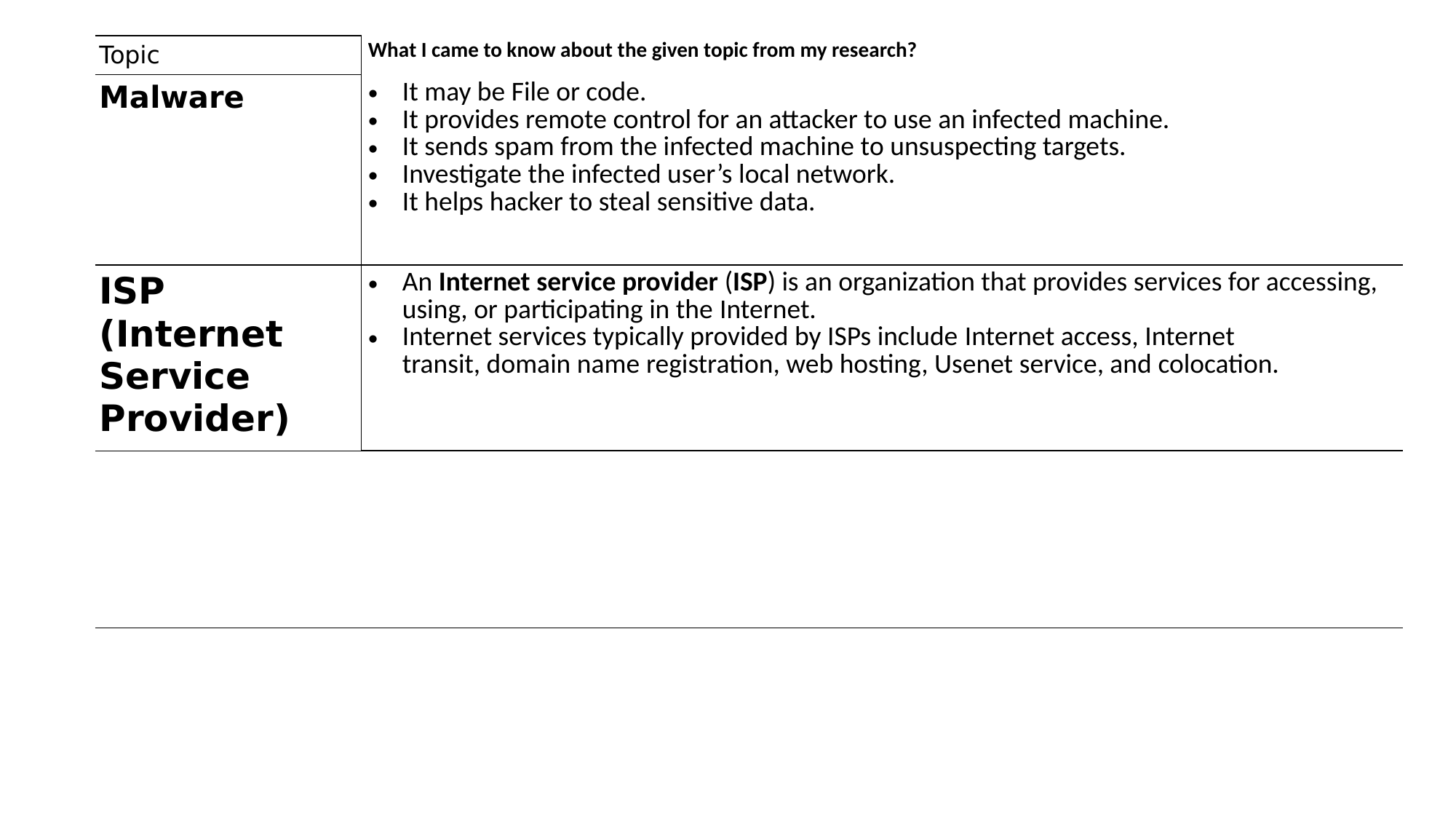

| Topic | What I came to know about the given topic from my research? |
| --- | --- |
| Malware | It may be File or code. It provides remote control for an attacker to use an infected machine. It sends spam from the infected machine to unsuspecting targets. Investigate the infected user’s local network. It helps hacker to steal sensitive data. |
| ISP (Internet Service Provider) | An Internet service provider (ISP) is an organization that provides services for accessing, using, or participating in the Internet. Internet services typically provided by ISPs include Internet access, Internet transit, domain name registration, web hosting, Usenet service, and colocation. |
|  |  |